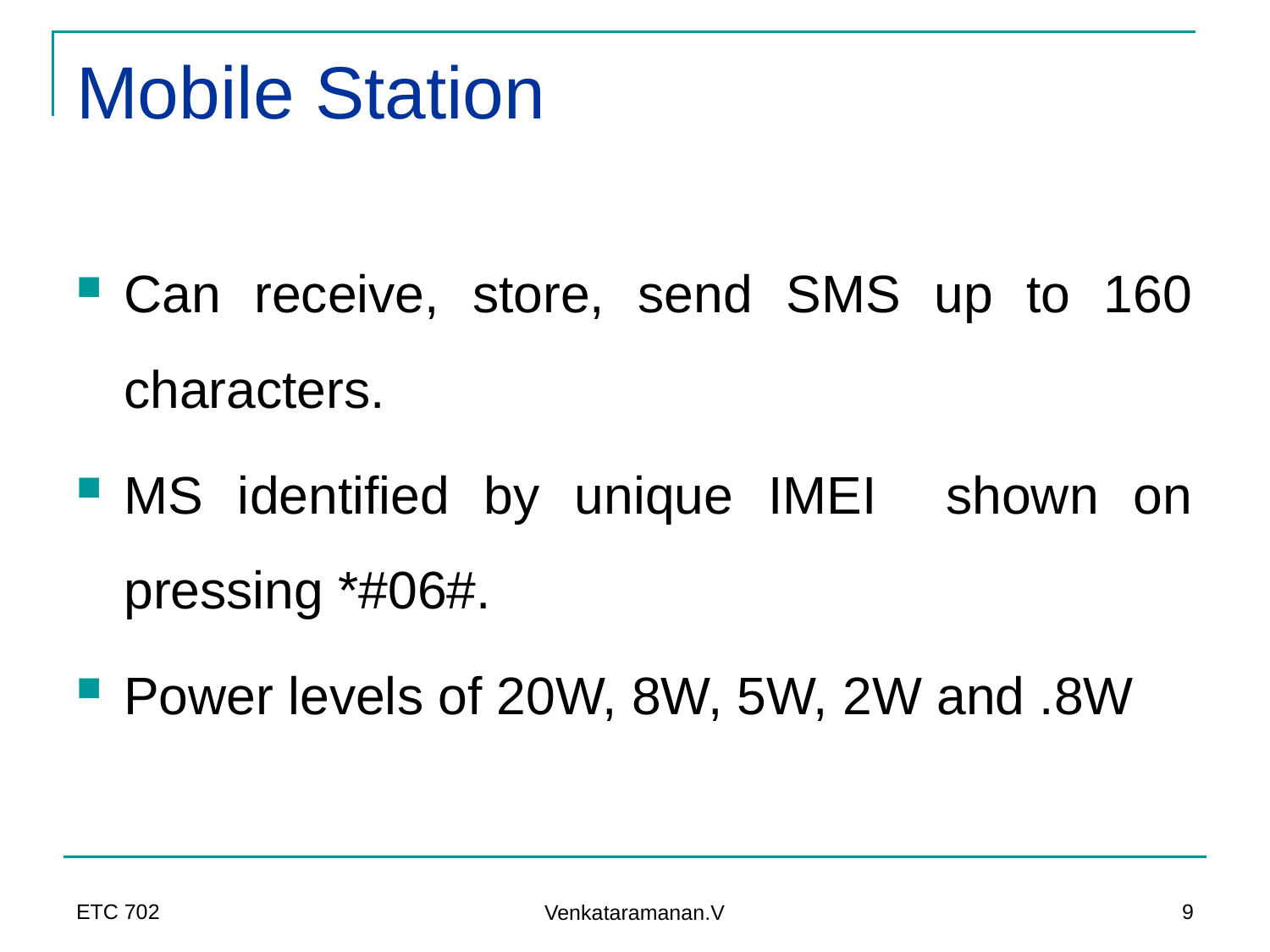

# Mobile Station
Can receive, store, send SMS up to 160 characters.
MS identified by unique IMEI  shown on pressing *#06#.
Power levels of 20W, 8W, 5W, 2W and .8W

ETC 702
9
Venkataramanan.V